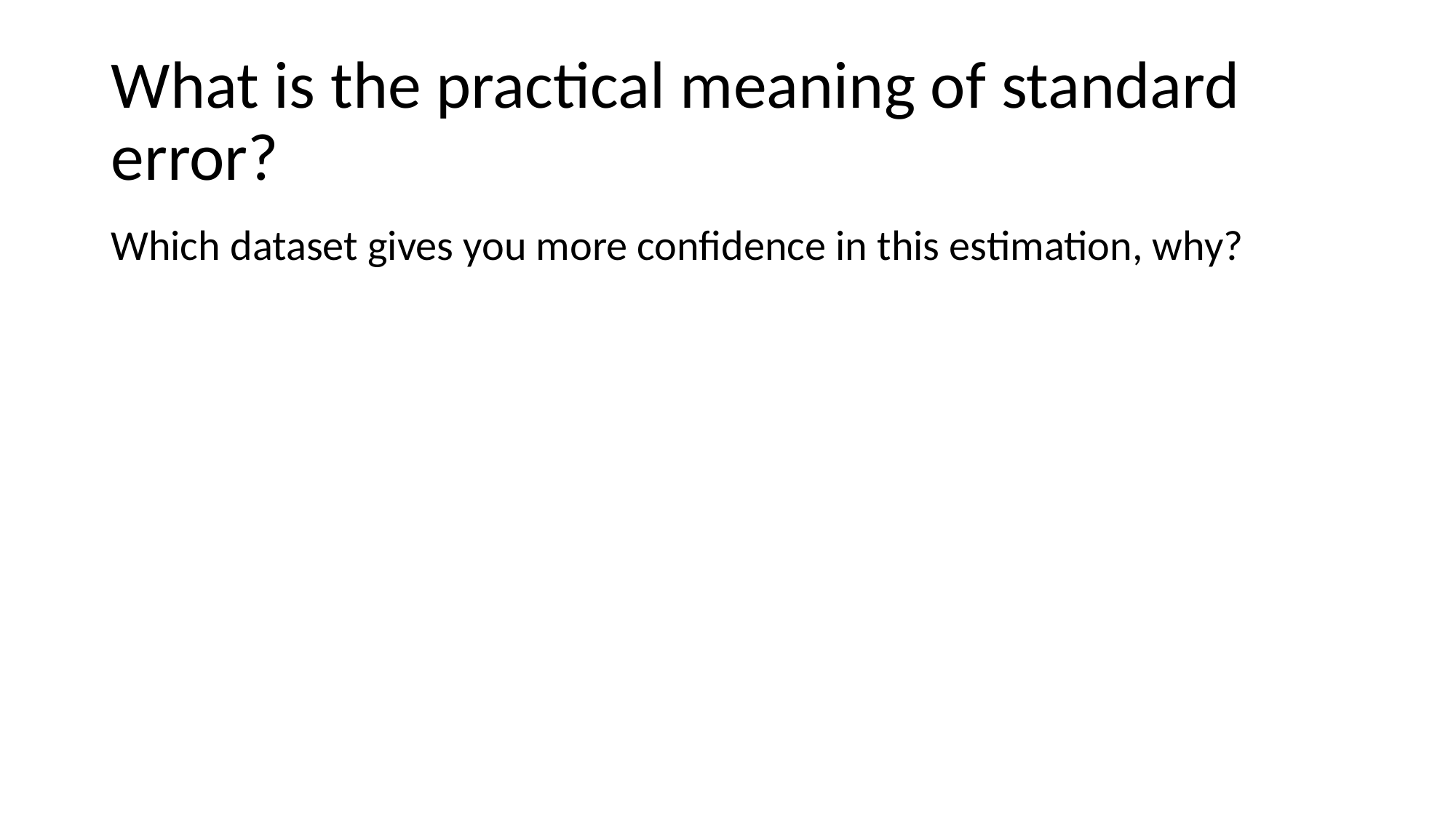

# What is the practical meaning of standard error?
Which dataset gives you more confidence in this estimation, why?